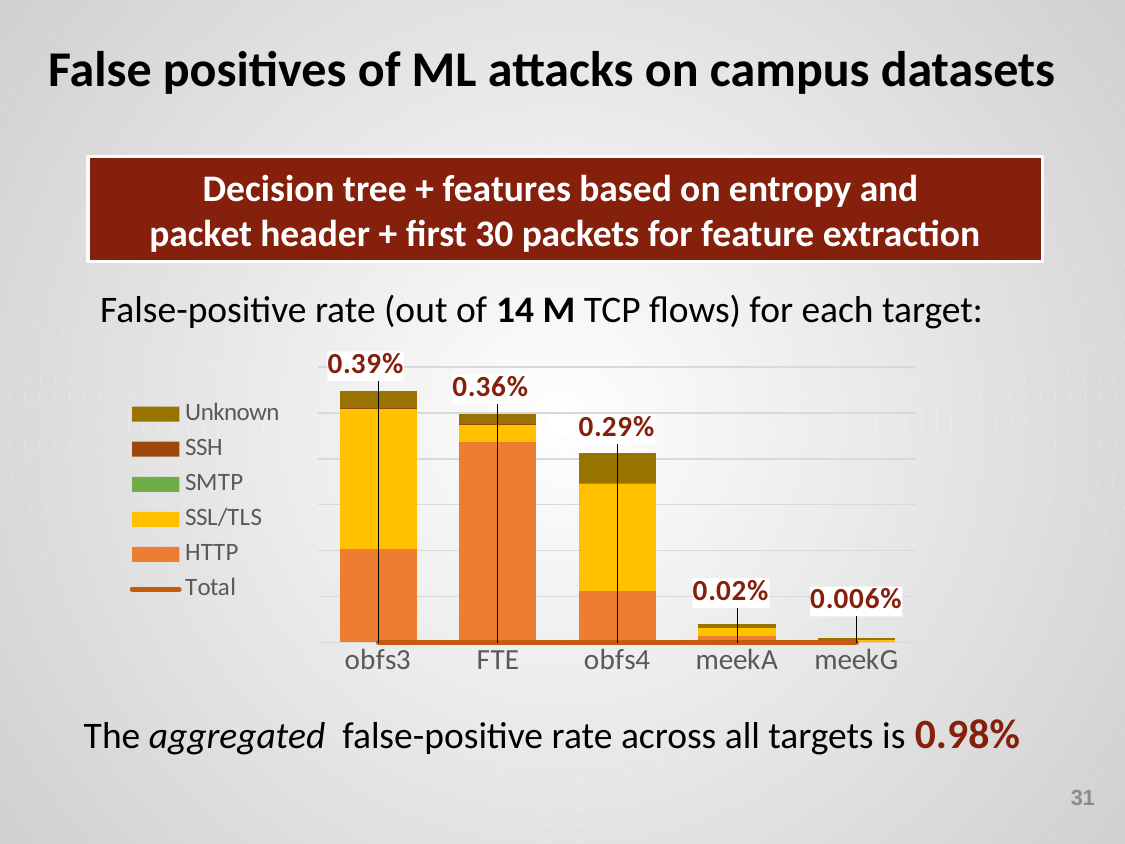

# False positives of ML attacks on campus datasets
Decision tree + features based on entropy and
packet header + first 30 packets for feature extraction
False-positive rate (out of 14 M TCP flows) for each target:

### Chart

| Category | HTTP | SSL/TLS | SMTP | SSH | Unknown |  |
|---|---|---|---|---|---|---|
| obfs3 | 20415.0 | 30482.0 | 198.0 | 33.0 | 3593.0 | 0.0039 |
| FTE | 43680.0 | 3784.0 | 73.0 | 33.0 | 2156.0 | 0.00355 |
| obfs4 | 11267.0 | 23388.0 | 13.0 | 0.0 | 6540.0 | 0.00294 |
| meekA | 1414.0 | 1727.0 | 0.0 | 0.0 | 735.0 | 0.0002 |
| meekG | 0.0 | 391.0 | 0.0 | 0.0 | 451.0 | 6e-05 |
The aggregated  false-positive rate across all targets is 0.98%
31